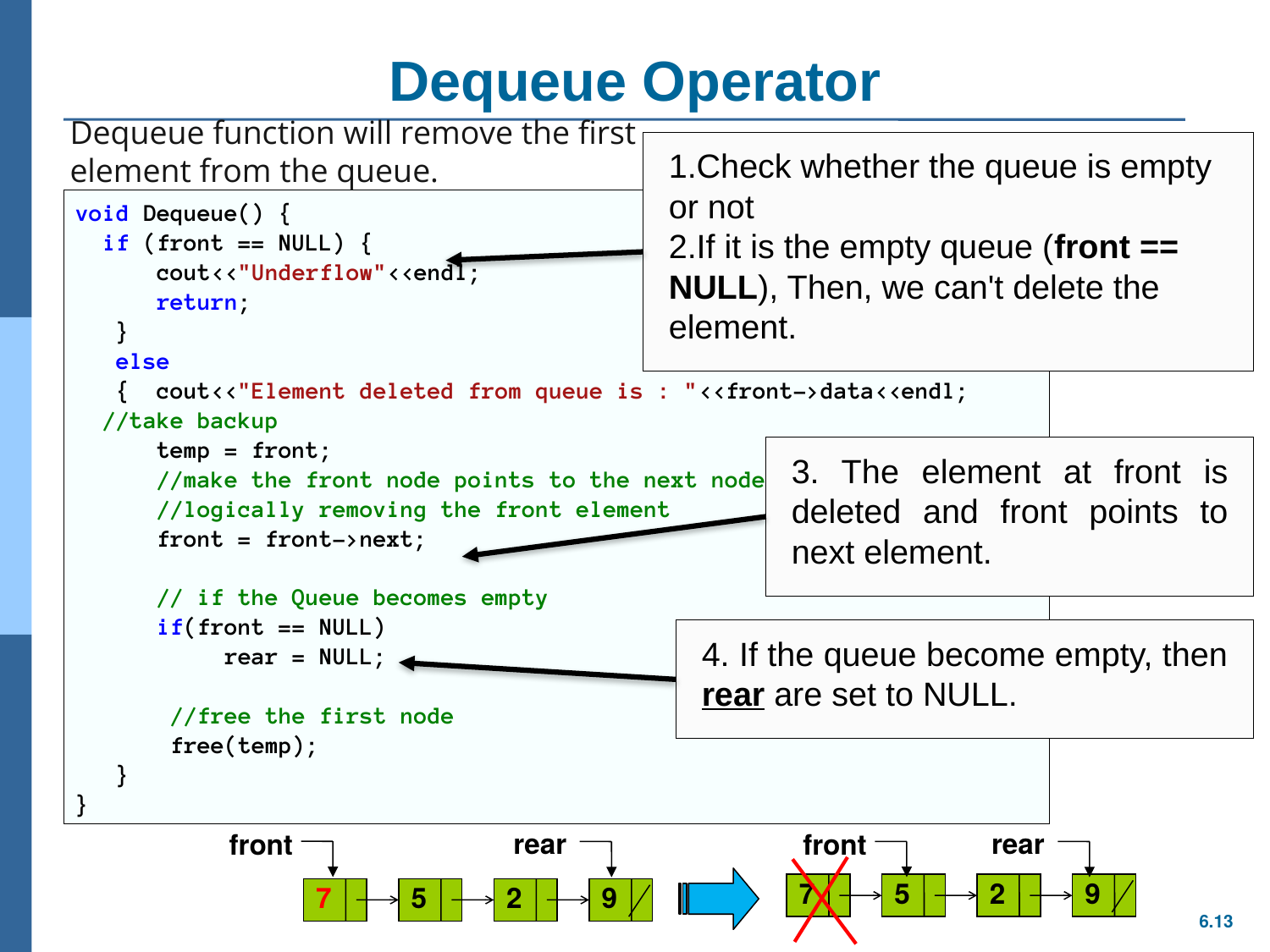

# Dequeue Operator
Dequeue function will remove the first element from the queue.
1.Check whether the queue is empty or not
2.If it is the empty queue (front == NULL), Then, we can't delete the element.
void Dequeue() {
  if (front == NULL) {
      cout<<"Underflow"<<endl;
      return;
   }
   else
   {  cout<<"Element deleted from queue is : "<<front->data<<endl;
  //take backup
      temp = front;
      //make the front node points to the next node
      //logically removing the front element
      front = front->next;

      // if the Queue becomes empty
      if(front == NULL)
           rear = NULL;

       //free the first node
       free(temp);
   }
}
3. The element at front is deleted and front points to next element.
4. If the queue become empty, then rear are set to NULL.
rear
rear
front
front

5
2
9
7

5
2
9

7